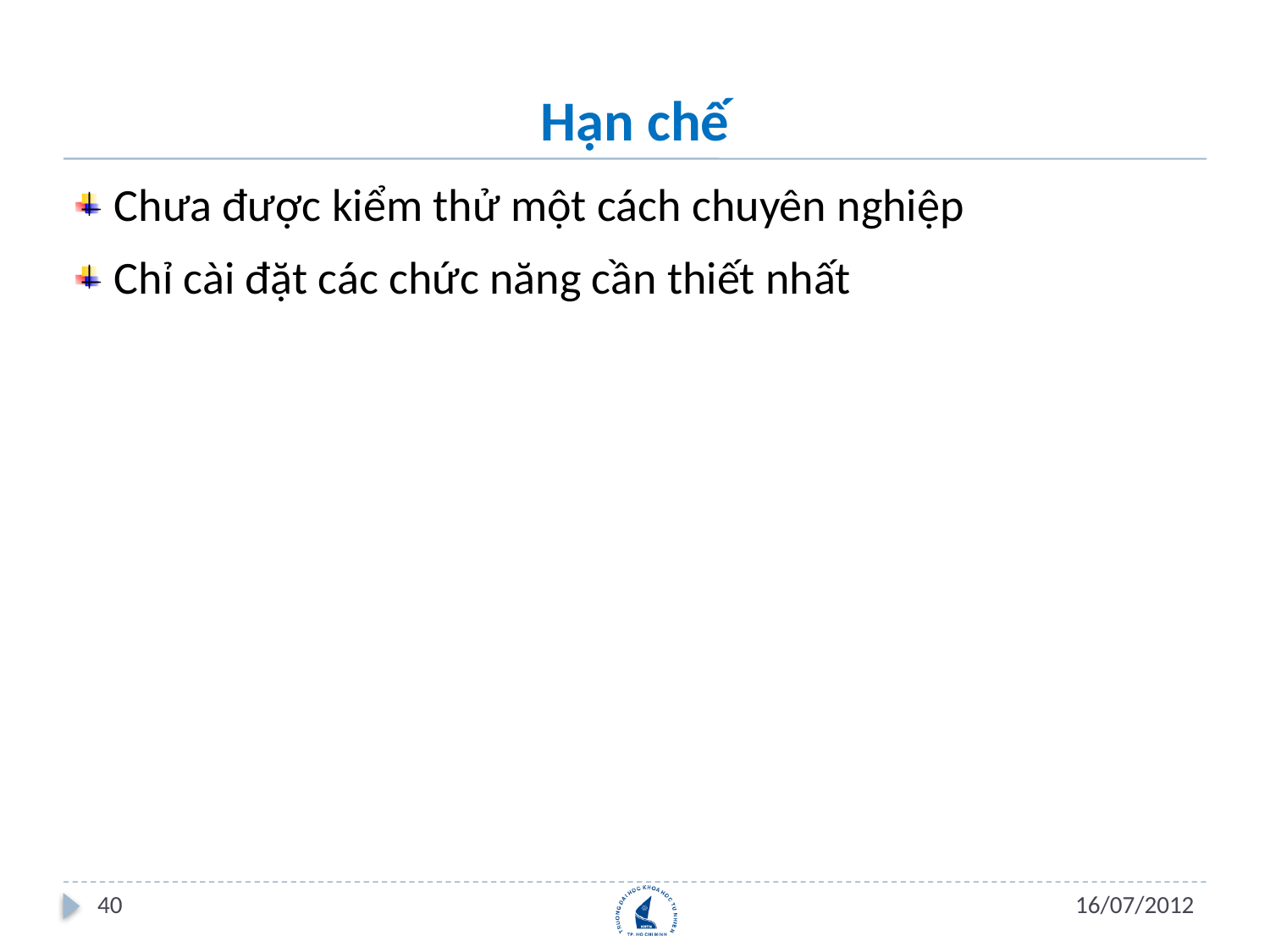

# Hạn chế
Chưa được kiểm thử một cách chuyên nghiệp
Chỉ cài đặt các chức năng cần thiết nhất
40

16/07/2012